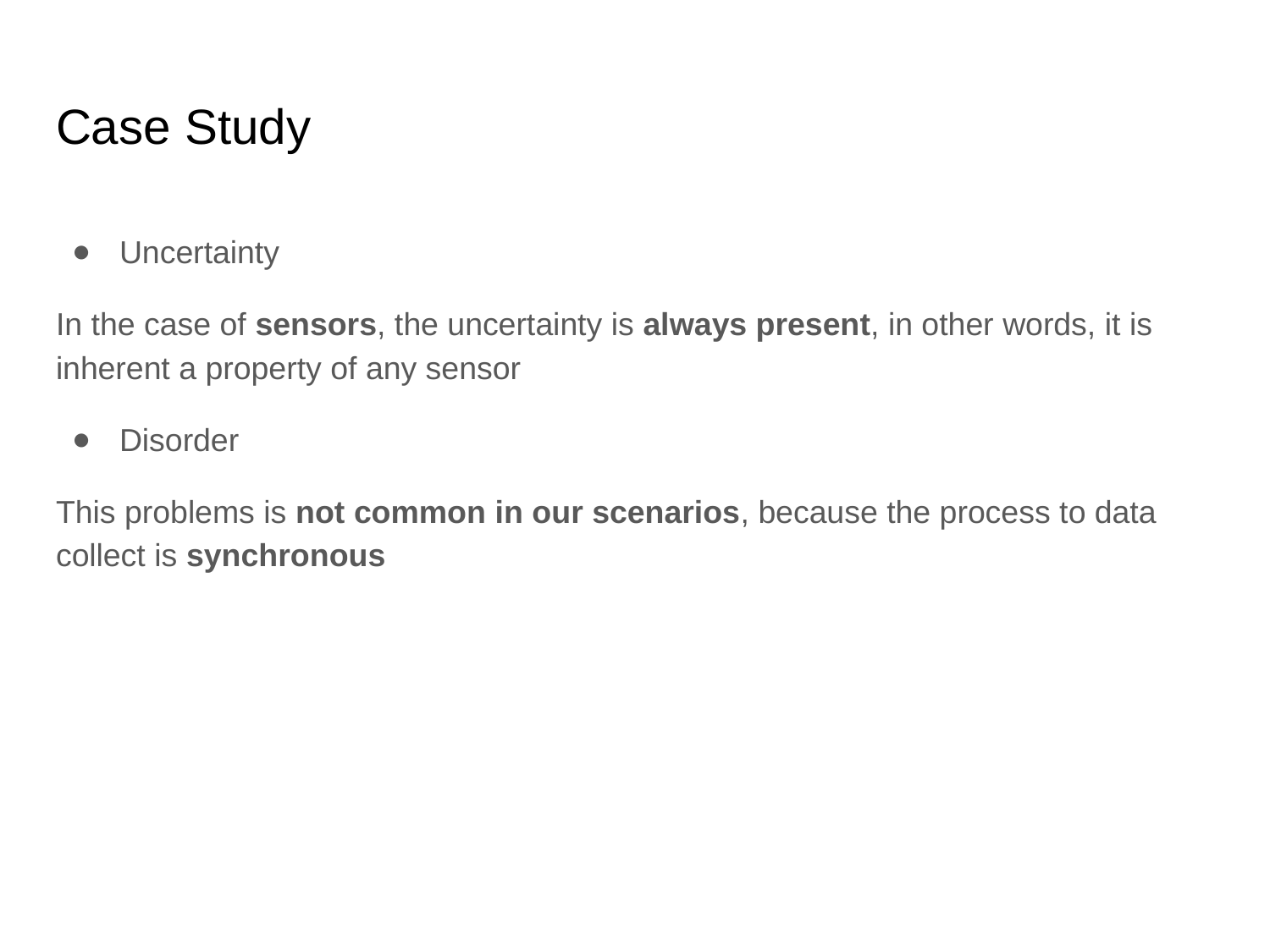

# Case Study

Uncertainty
In the case of sensors, the uncertainty is always present, in other words, it is inherent a property of any sensor
Disorder
This problems is not common in our scenarios, because the process to data collect is synchronous